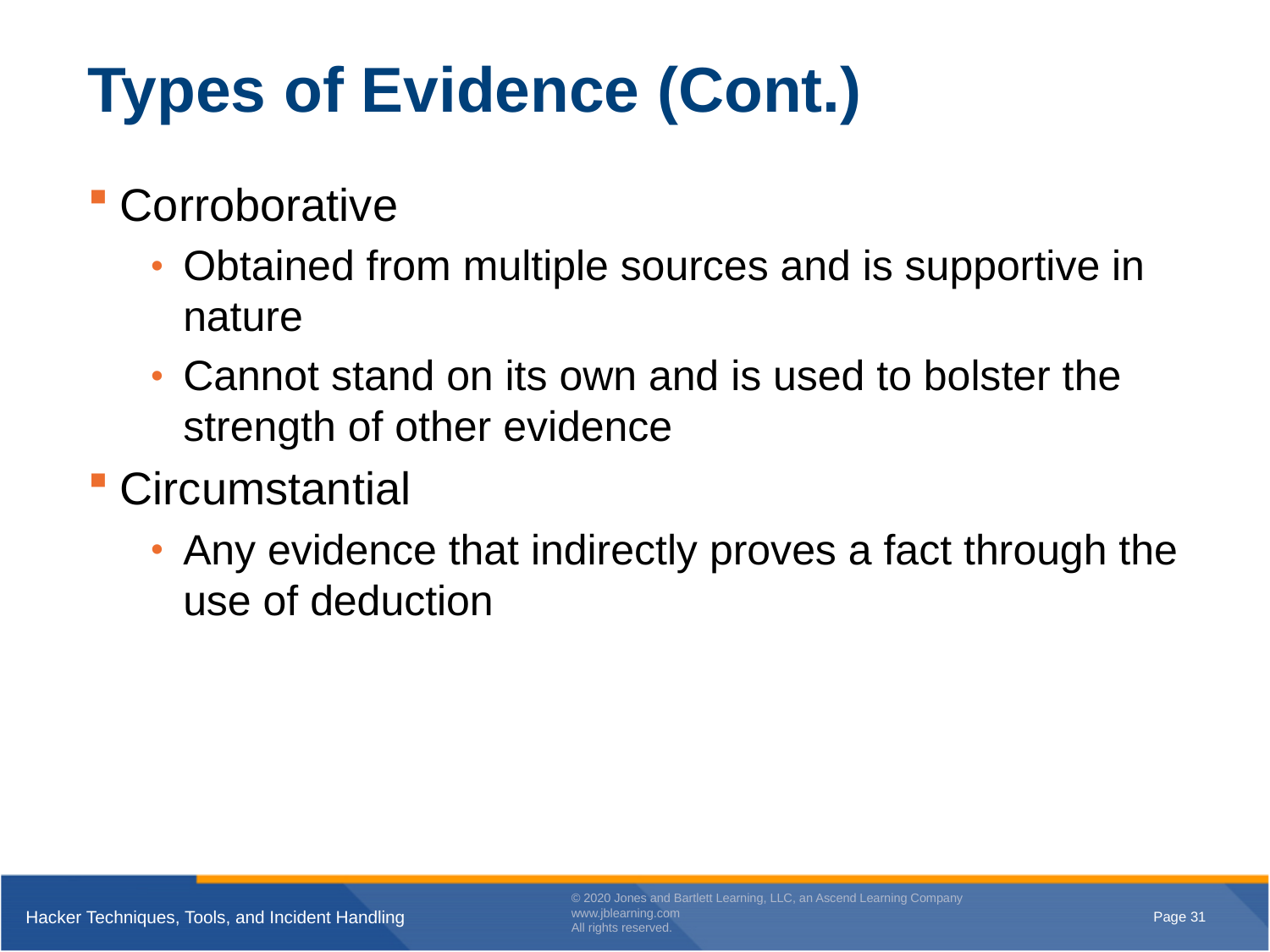

# Types of Evidence (Cont.)
Corroborative
Obtained from multiple sources and is supportive in nature
Cannot stand on its own and is used to bolster the strength of other evidence
Circumstantial
Any evidence that indirectly proves a fact through the use of deduction